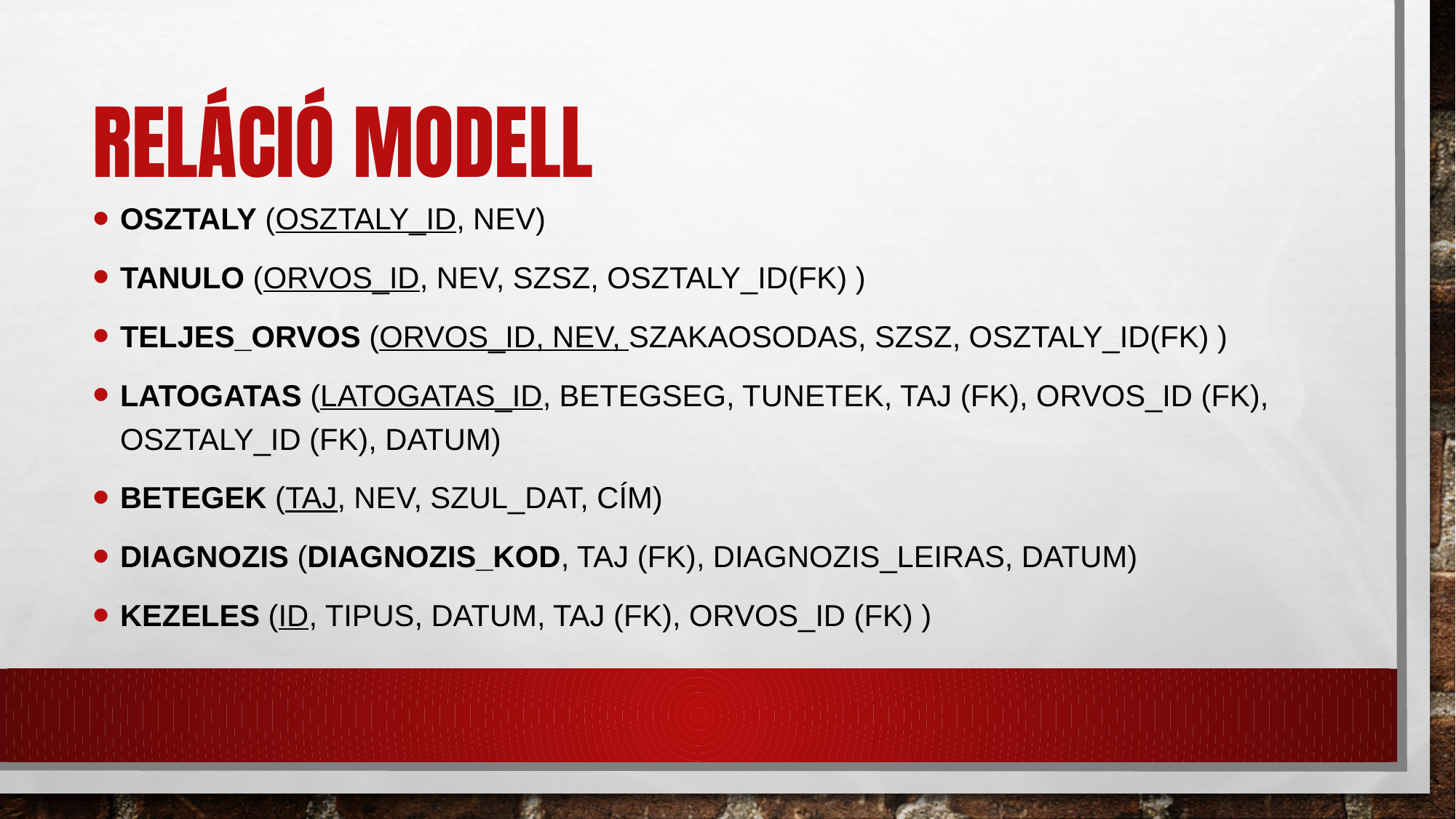

# Reláció modell
Osztaly (Osztaly_ID, Nev)
Tanulo (Orvos_ID, Nev, SZSZ, Osztaly_Id(FK) )
Teljes_Orvos (Orvos_ID, Nev, Szakaosodas, SZSZ, Osztaly_Id(FK) )
Latogatas (Latogatas_ID, Betegseg, Tunetek, Taj (FK), Orvos_ID (FK), Osztaly_ID (FK), Datum)
Betegek (Taj, Nev, Szul_dat, Cím)
Diagnozis (Diagnozis_kod, Taj (FK), Diagnozis_leiras, Datum)
Kezeles (Id, Tipus, Datum, Taj (FK), Orvos_ID (FK) )